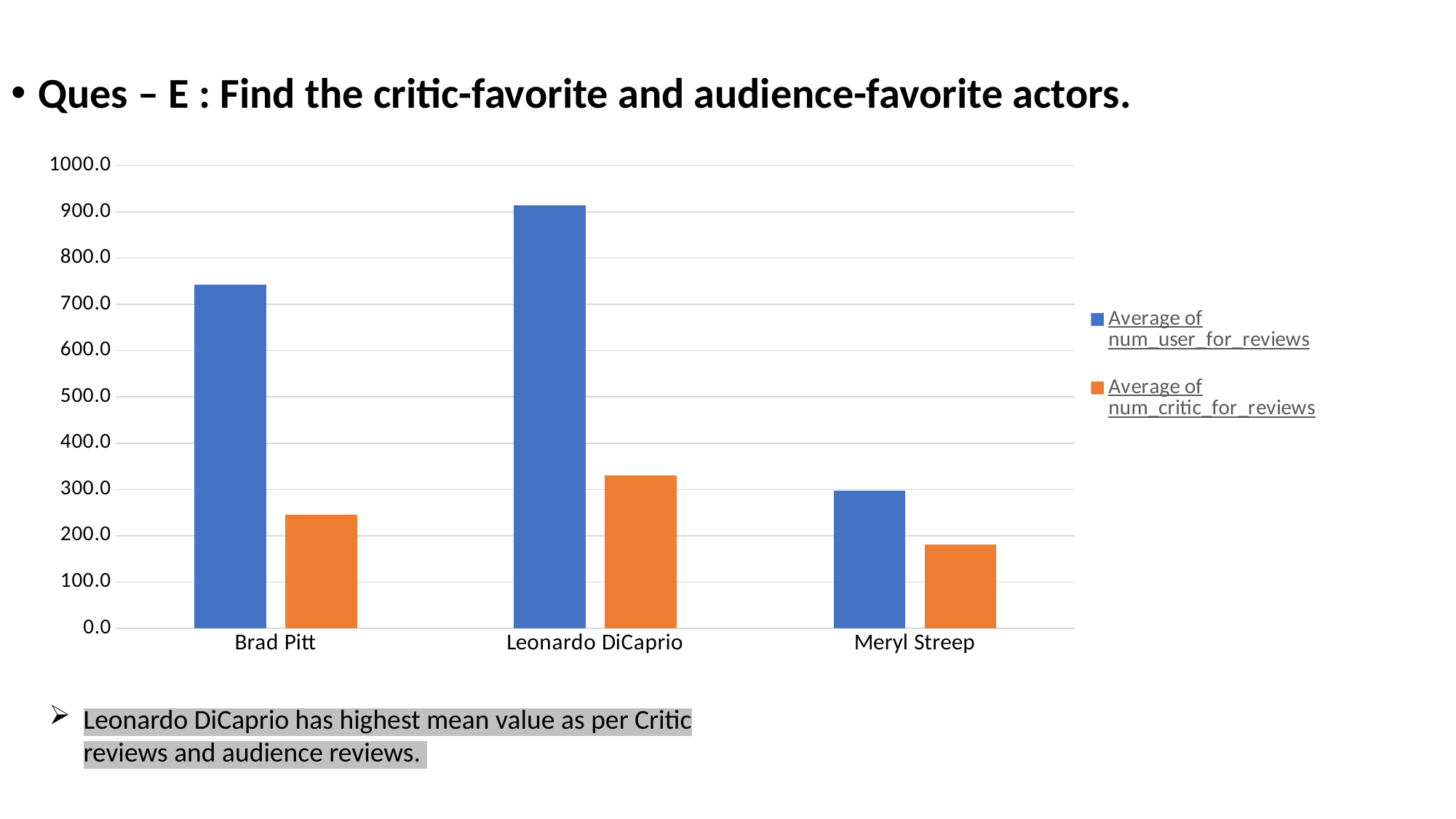

Ques – E : Find the critic-favorite and audience-favorite actors.

### Chart

| Category | Average of num_user_for_reviews | Average of num_critic_for_reviews |
|---|---|---|
| Brad Pitt | 742.3529411764706 | 245.0 |
| Leonardo DiCaprio | 914.4761904761905 | 330.1904761904762 |
| Meryl Streep | 297.1818181818182 | 181.45454545454547 |
Leonardo DiCaprio has highest mean value as per Critic reviews and audience reviews.